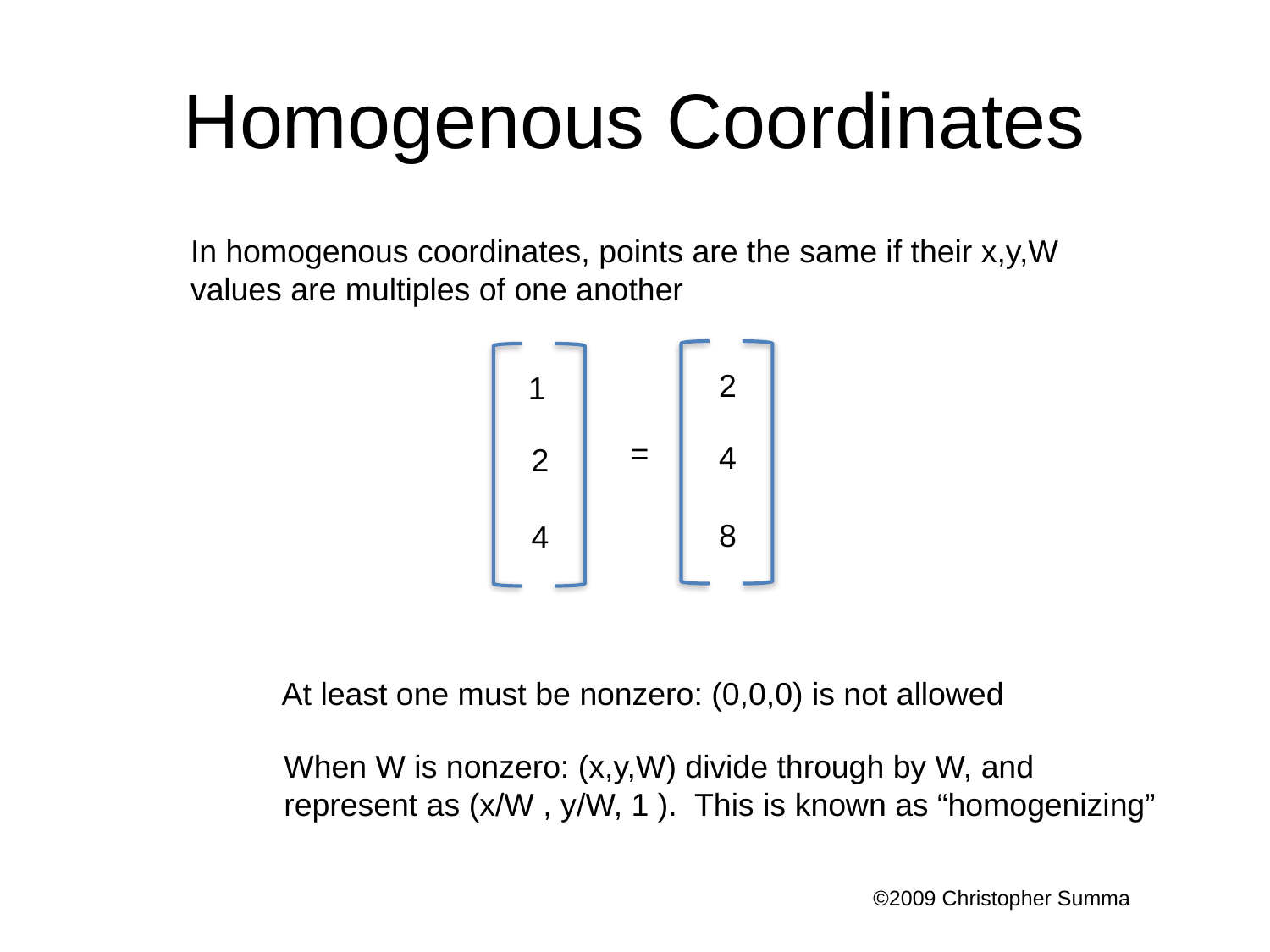

# Homogenous Coordinates
In homogenous coordinates, points are the same if their x,y,W
values are multiples of one another

2
1
=
4
2
8
4
At least one must be nonzero: (0,0,0) is not allowed
When W is nonzero: (x,y,W) divide through by W, and
represent as (x/W , y/W, 1 ).  This is known as “homogenizing”
©2009 Christopher Summa